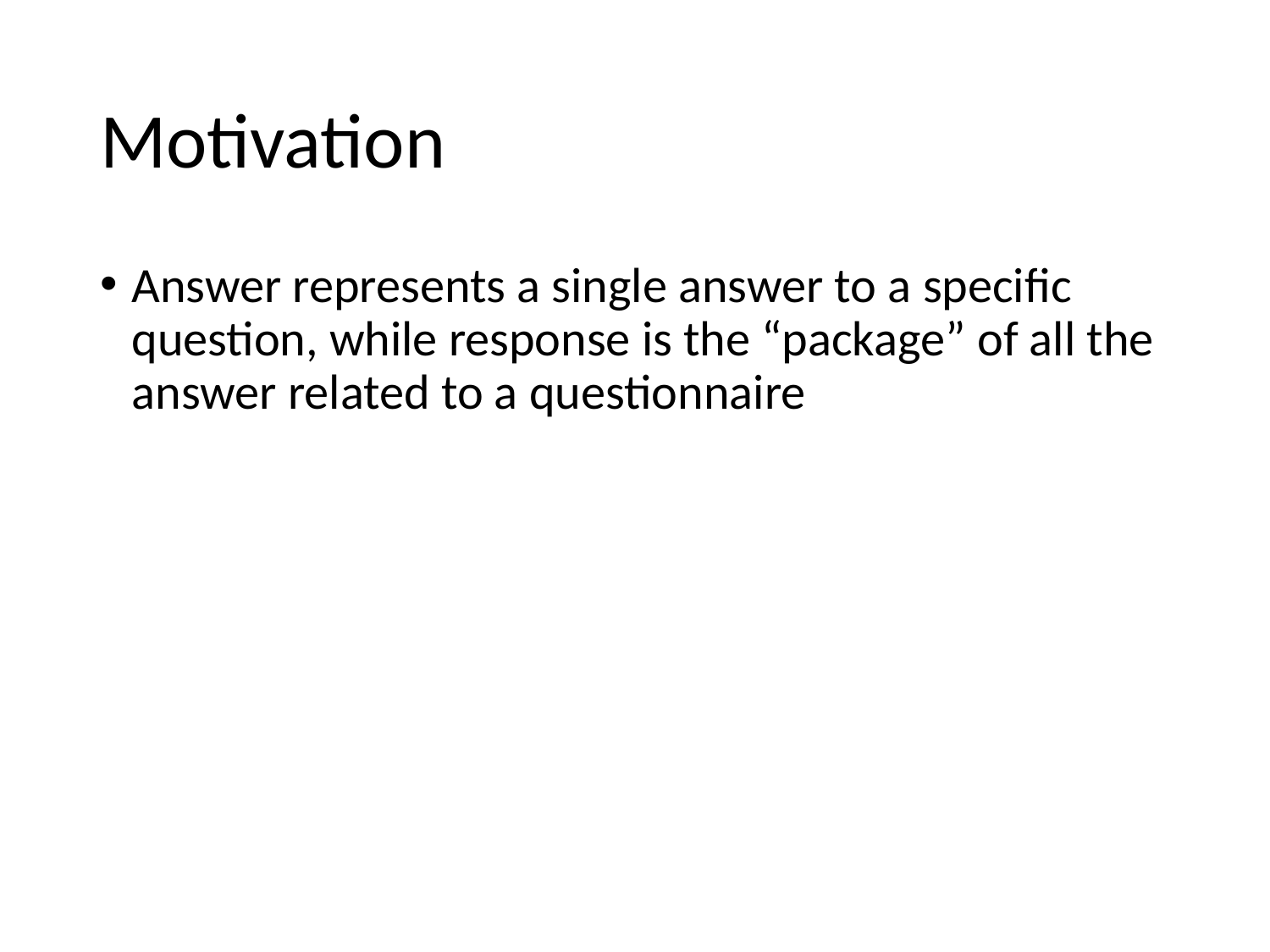

# Motivation
Answer represents a single answer to a specific question, while response is the “package” of all the answer related to a questionnaire